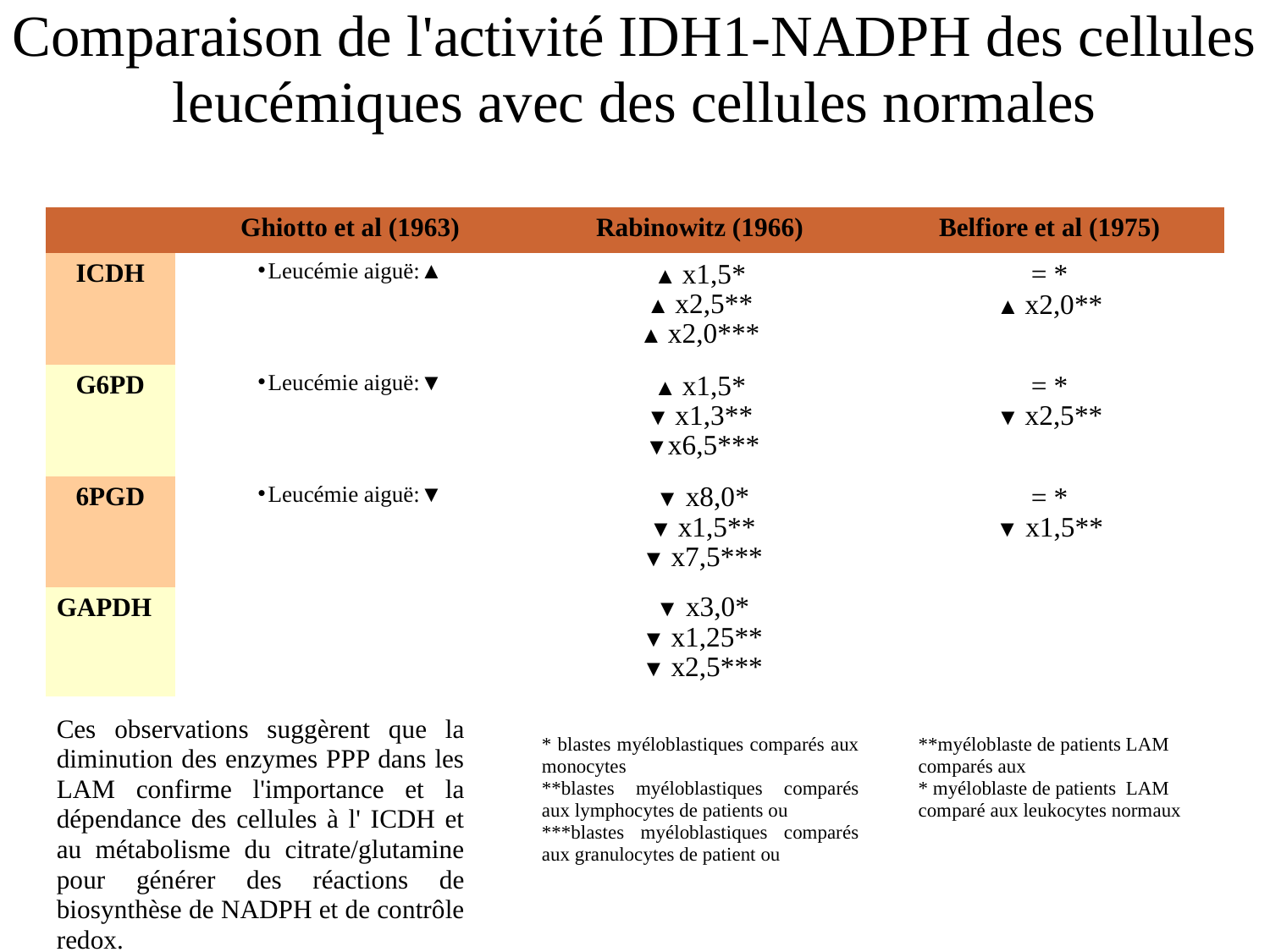

Comparaison de l'activité IDH1-NADPH des cellules leucémiques avec des cellules normales
|  | Ghiotto et al (1963) | Rabinowitz (1966) | Belfiore et al (1975) |
| --- | --- | --- | --- |
| ICDH | Leucémie aiguë:▲ | ▲ x1,5\* ▲ x2,5\*\* ▲ x2,0\*\*\* | = \* ▲ x2,0\*\* |
| G6PD | Leucémie aiguë:▼ | ▲ x1,5\* ▼ x1,3\*\* ▼x6,5\*\*\* | = \* ▼ x2,5\*\* |
| 6PGD | Leucémie aiguë:▼ | ▼ x8,0\* ▼ x1,5\*\* ▼ x7,5\*\*\* | = \* ▼ x1,5\*\* |
| GAPDH |  | ▼ x3,0\* ▼ x1,25\*\* ▼ x2,5\*\*\* |  |
Ces observations suggèrent que la diminution des enzymes PPP dans les LAM confirme l'importance et la dépendance des cellules à l' ICDH et au métabolisme du citrate/glutamine pour générer des réactions de biosynthèse de NADPH et de contrôle redox.
* blastes myéloblastiques comparés aux monocytes
**blastes myéloblastiques comparés aux lymphocytes de patients ou
***blastes myéloblastiques comparés aux granulocytes de patient ou
**myéloblaste de patients LAM comparés aux
* myéloblaste de patients  LAM comparé aux leukocytes normaux